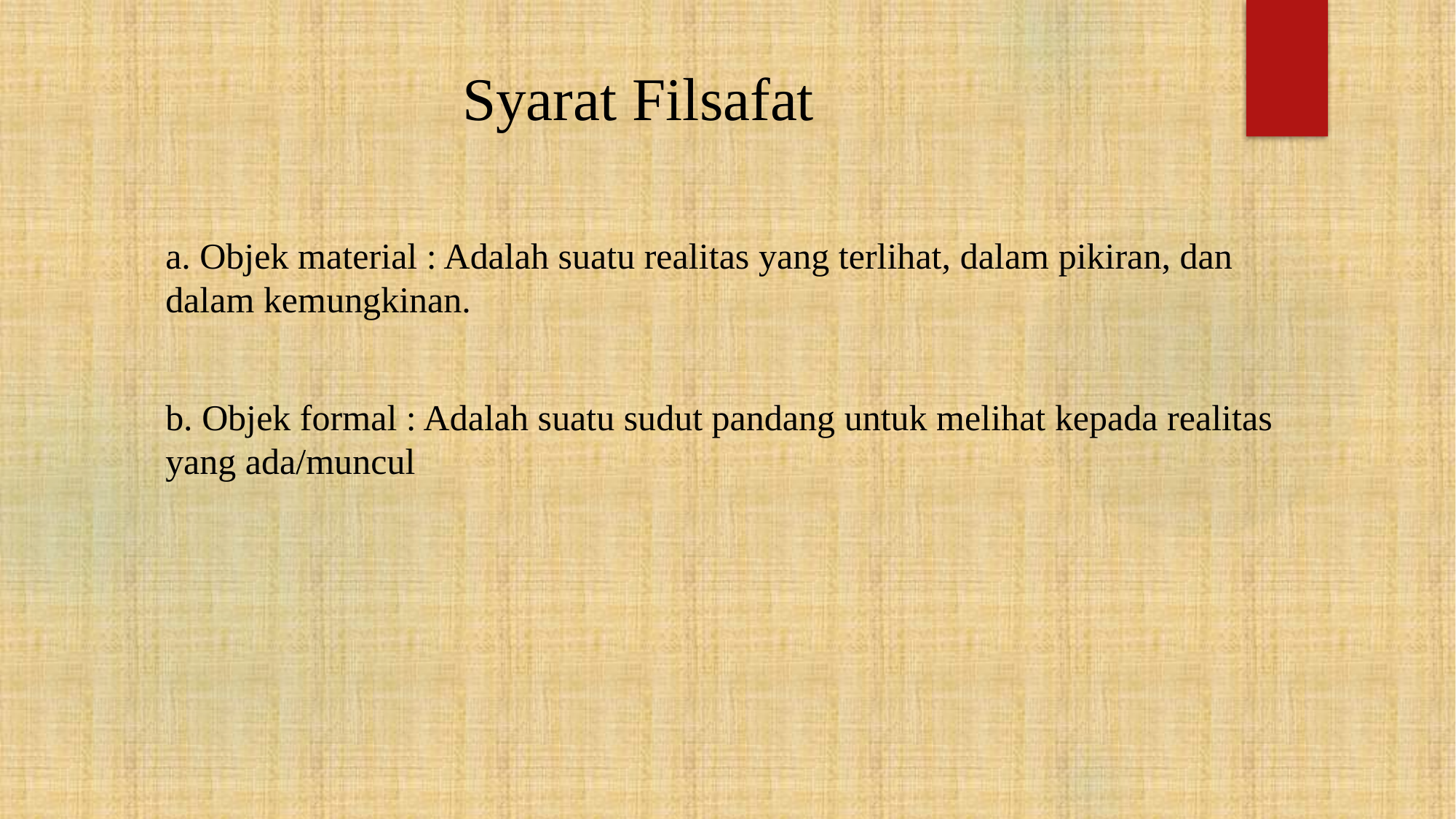

# Syarat Filsafat
a. Objek material : Adalah suatu realitas yang terlihat, dalam pikiran, dan dalam kemungkinan.

b. Objek formal : Adalah suatu sudut pandang untuk melihat kepada realitas yang ada/muncul